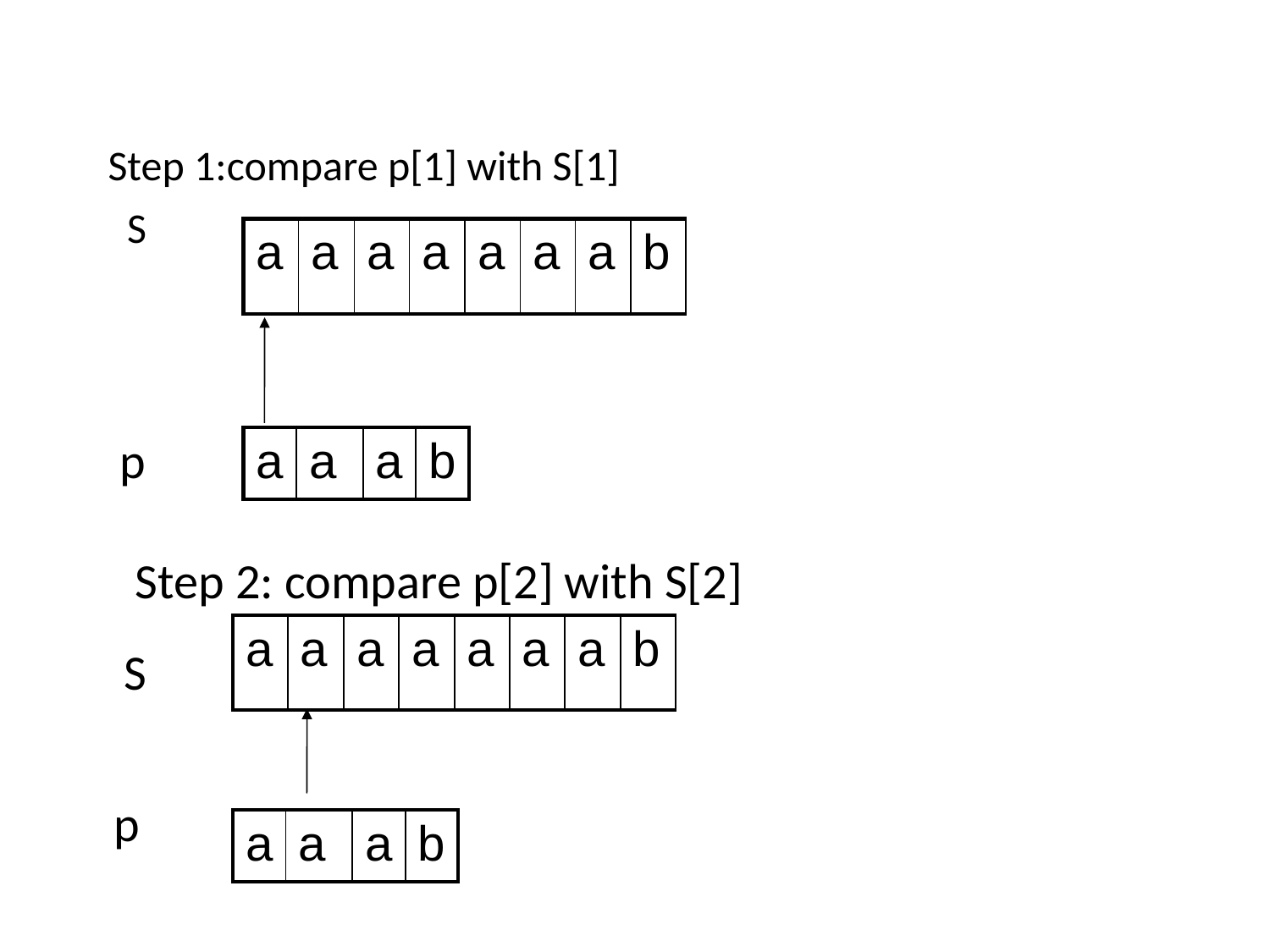

#
Step 1:compare p[1] with S[1]
  S

| a | a | a | a | a | a | a | b |
| --- | --- | --- | --- | --- | --- | --- | --- |

p
| a | a | a | b |
| --- | --- | --- | --- |

Step 2: compare p[2] with S[2]
| a | a | a | a | a | a | a | b |
| --- | --- | --- | --- | --- | --- | --- | --- |

S

p
| a | a | a | b |
| --- | --- | --- | --- |